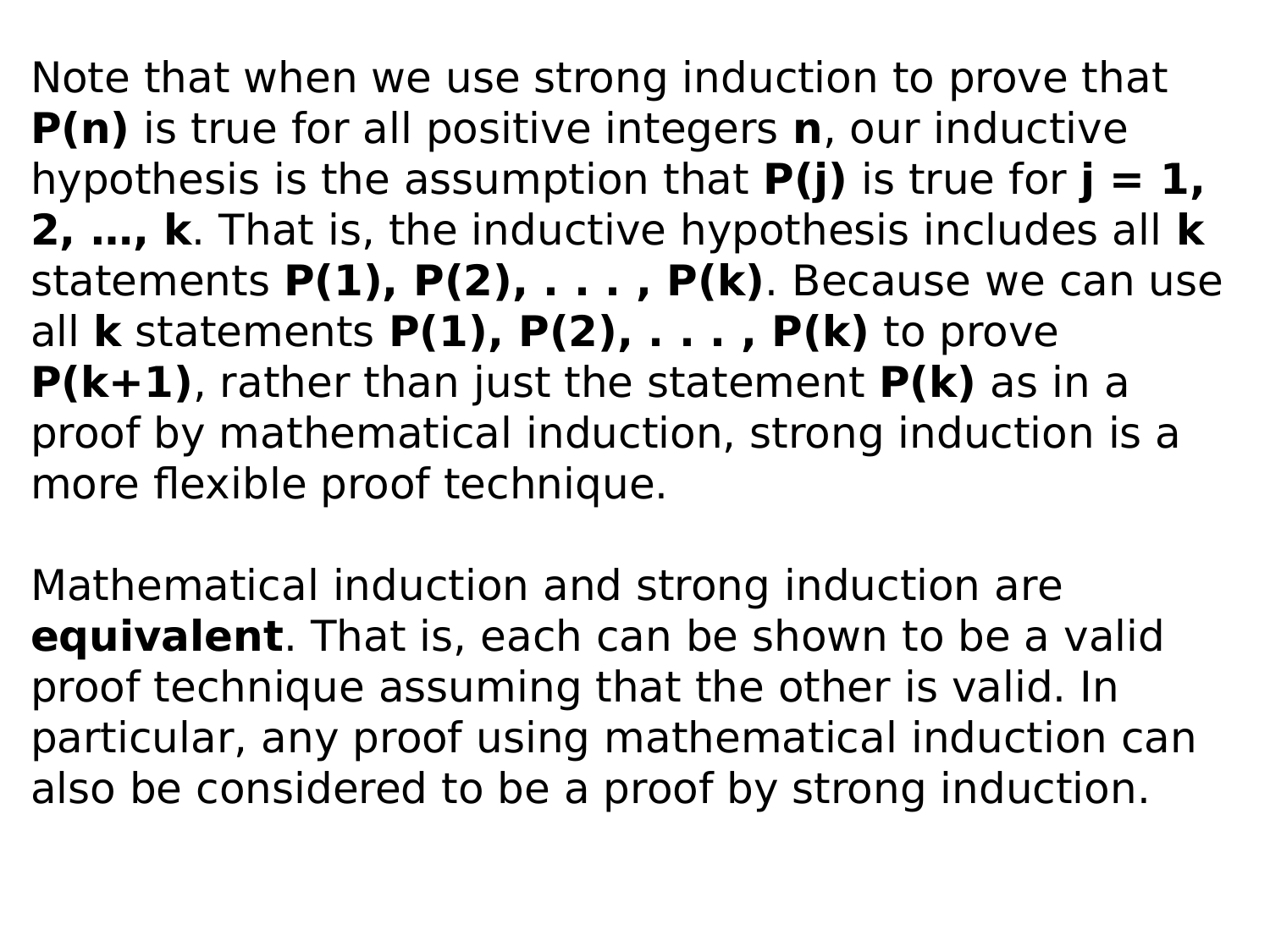

Note that when we use strong induction to prove that P(n) is true for all positive integers n, our inductive hypothesis is the assumption that P(j) is true for j = 1, 2, …, k. That is, the inductive hypothesis includes all k statements P(1), P(2), . . . , P(k). Because we can use all k statements P(1), P(2), . . . , P(k) to prove P(k+1), rather than just the statement P(k) as in a proof by mathematical induction, strong induction is a more flexible proof technique.

Mathematical induction and strong induction are equivalent. That is, each can be shown to be a valid proof technique assuming that the other is valid. In
particular, any proof using mathematical induction can also be considered to be a proof by strong induction.